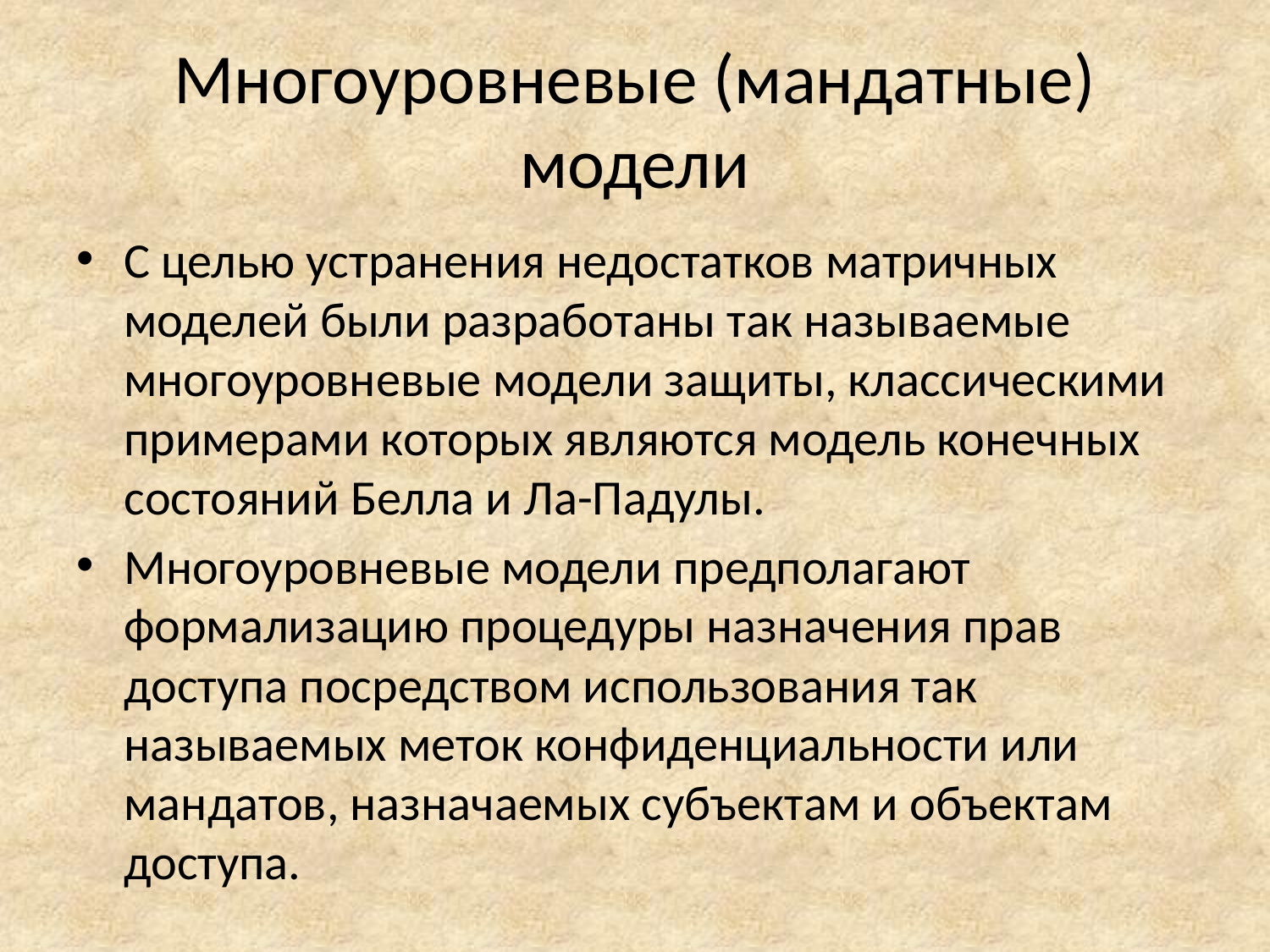

# Многоуровневые (мандатные) модели
С целью устранения недостатков матричных моделей были разработаны так называемые многоуровневые модели защиты, классическими примерами которых являются модель конечных состояний Белла и Ла-Падулы.
Многоуровневые модели предполагают формализацию процедуры назначения прав доступа посредством использования так называемых меток конфиденциальности или мандатов, назначаемых субъектам и объектам доступа.